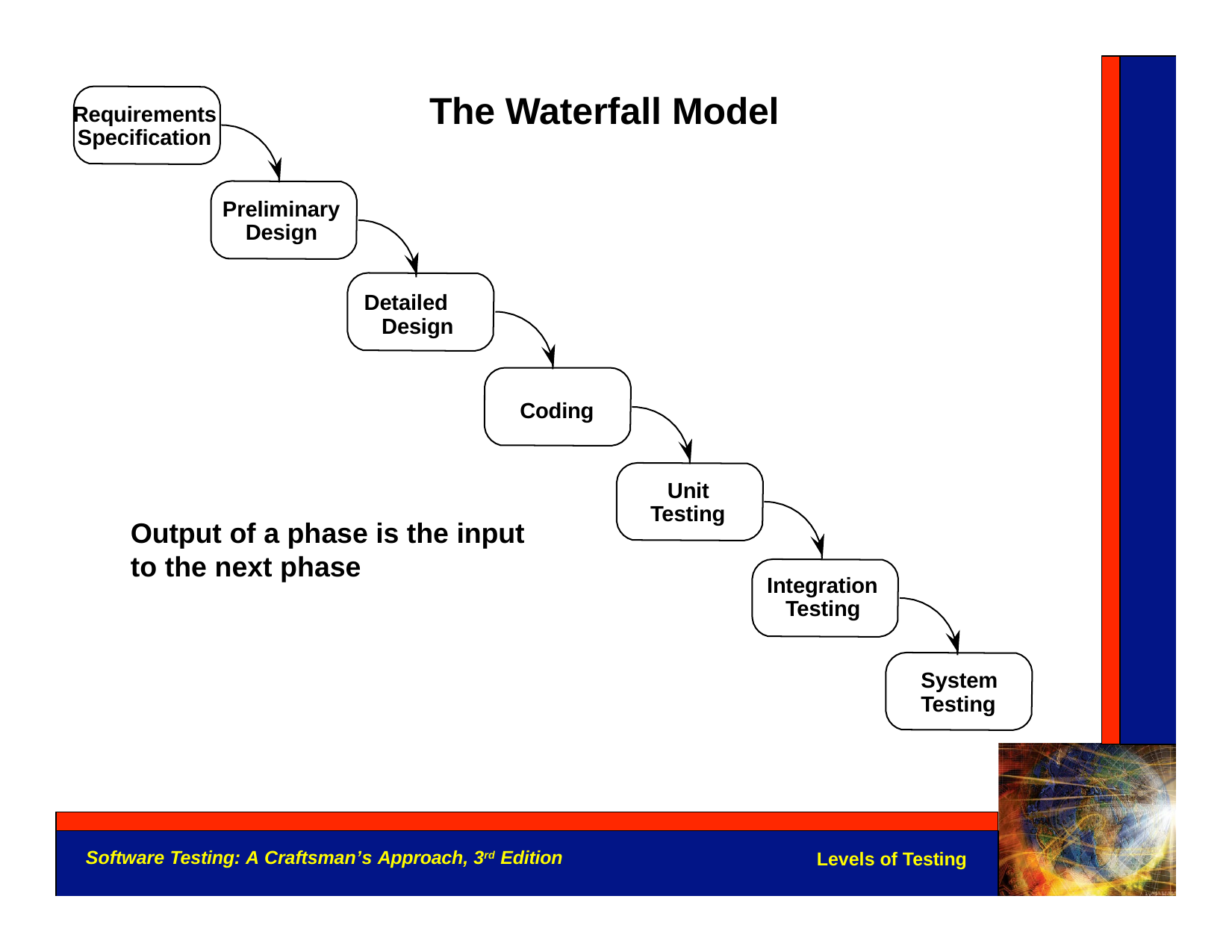

The Waterfall Model
Requirements Speciﬁcation

Preliminary Design

Detailed Design

Coding

Unit Testing

Output of a phase is the input to the next phase

Integration Testing

System Testing
Software Testing: A Craftsman’s Approach, 3rd  Edition
Levels of Testing